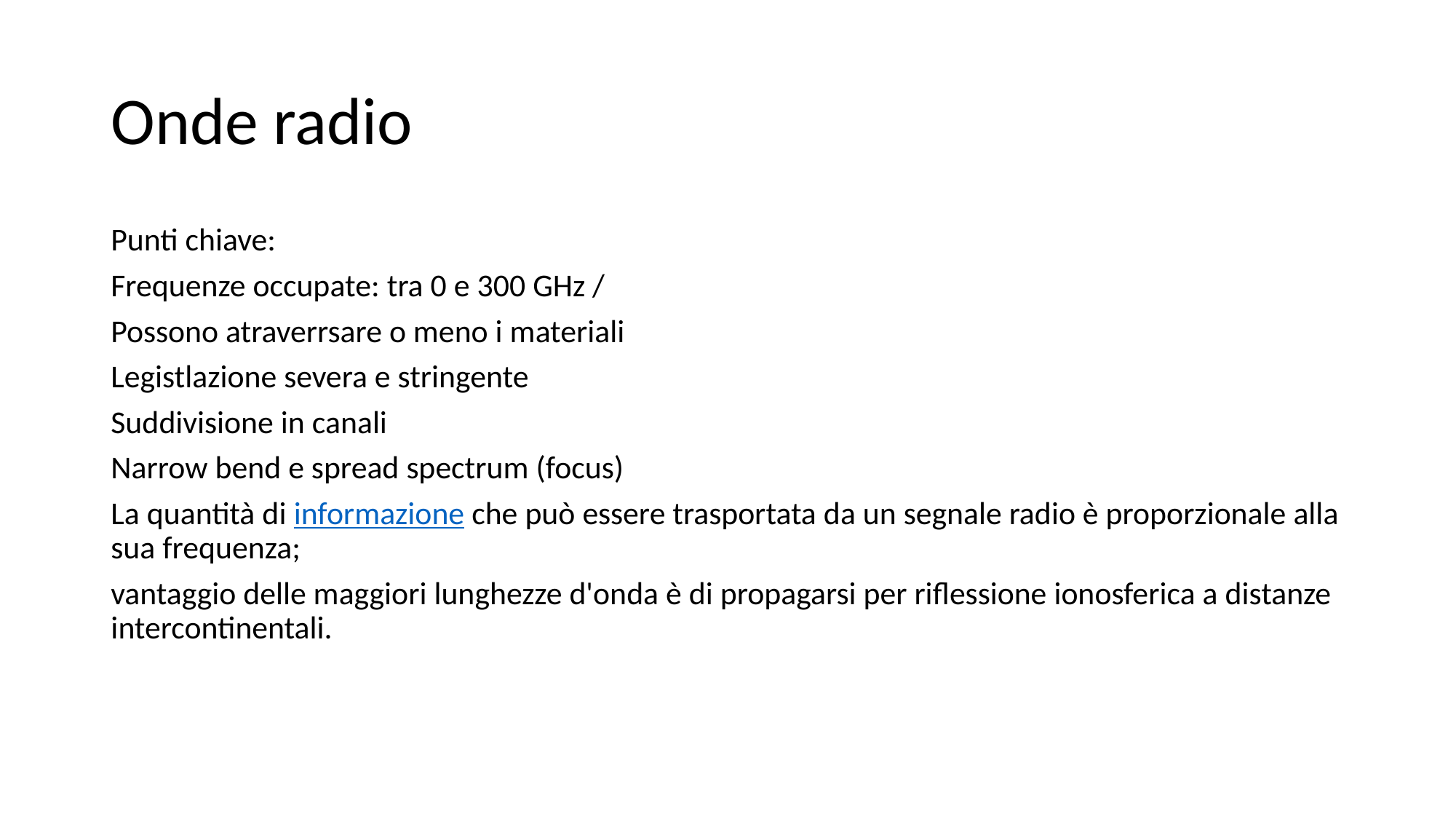

# Onde radio
Punti chiave:
Frequenze occupate: tra 0 e 300 GHz /
Possono atraverrsare o meno i materiali
Legistlazione severa e stringente
Suddivisione in canali
Narrow bend e spread spectrum (focus)
La quantità di informazione che può essere trasportata da un segnale radio è proporzionale alla sua frequenza;
vantaggio delle maggiori lunghezze d'onda è di propagarsi per riflessione ionosferica a distanze intercontinentali.